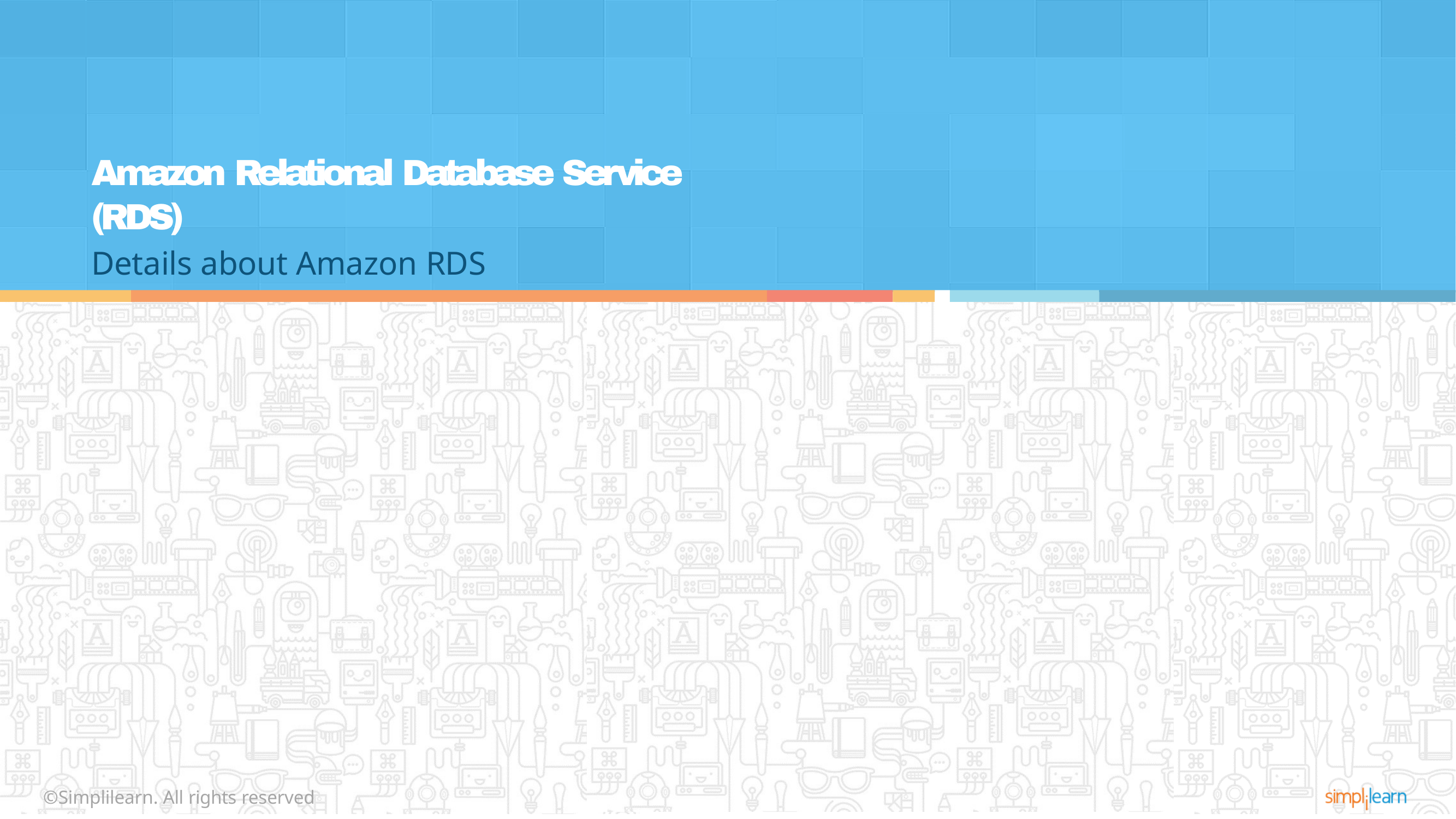

# Amazon Relational Database Service (RDS)
Details about Amazon RDS
©Simplilearn. All rights reserved
©Simplilearn. All rights reserved
21